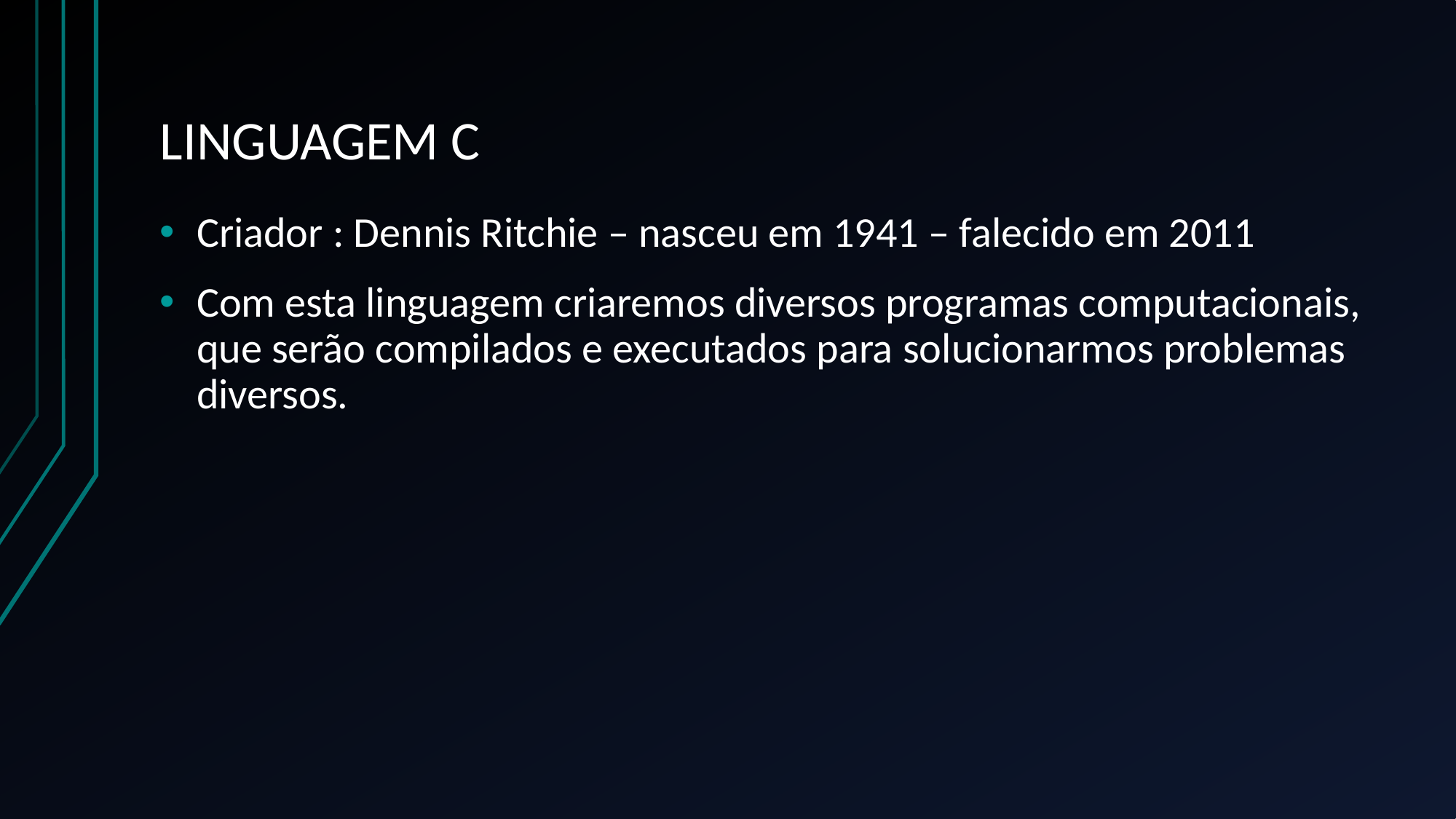

# LINGUAGEM C
Criador : Dennis Ritchie – nasceu em 1941 – falecido em 2011
Com esta linguagem criaremos diversos programas computacionais, que serão compilados e executados para solucionarmos problemas diversos.